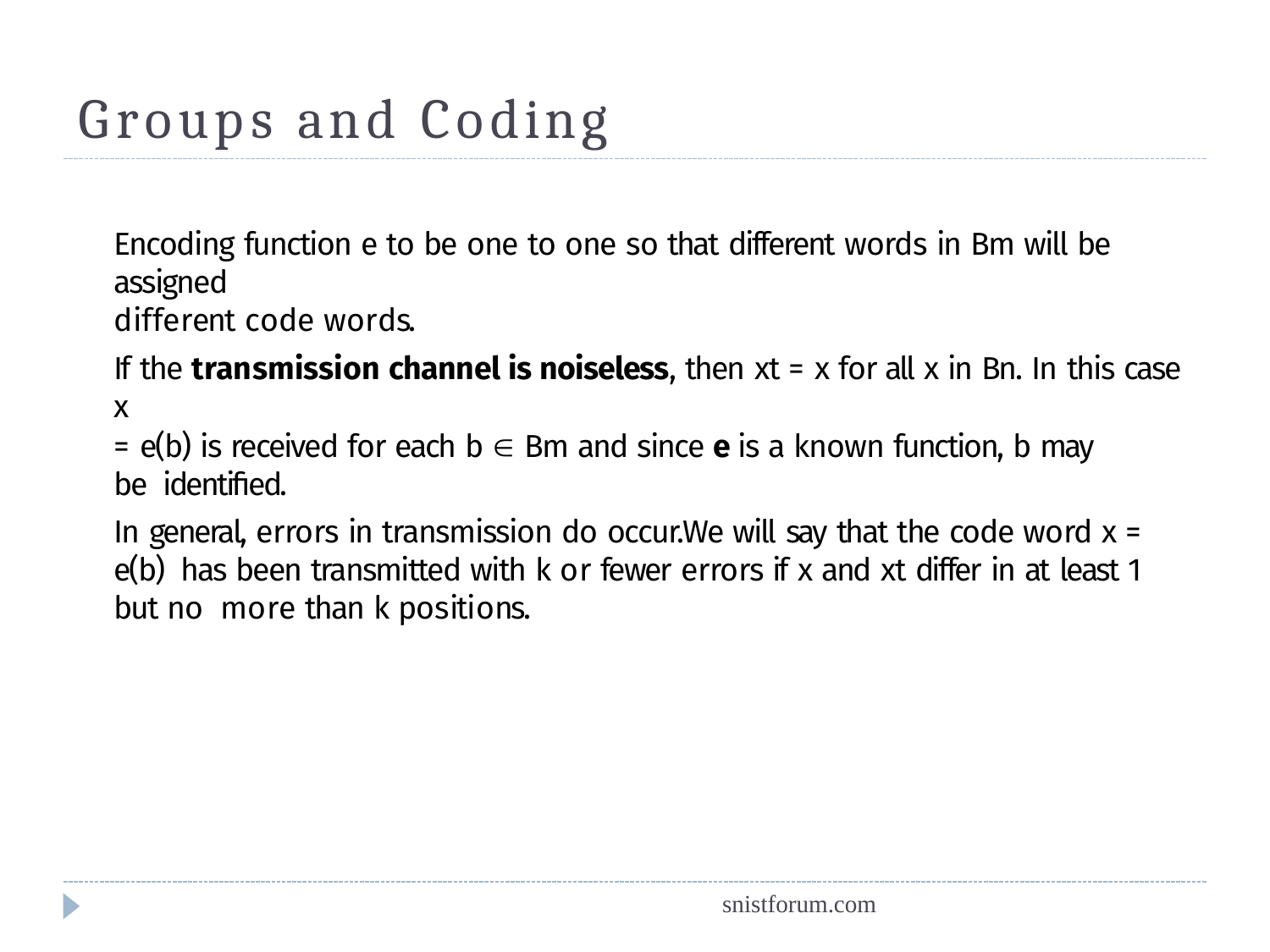

# Groups and Coding
Encoding function e to be one to one so that different words in Bm will be assigned
different code words.
If the transmission channel is noiseless, then xt = x for all x in Bn. In this case x
= e(b) is received for each b ∈ Bm and since e is a known function, b may be  identified.
In general, errors in transmission do occur.We will say that the code word x = e(b)  has been transmitted with k or fewer errors if x and xt differ in at least 1 but no  more than k positions.
snistforum.com